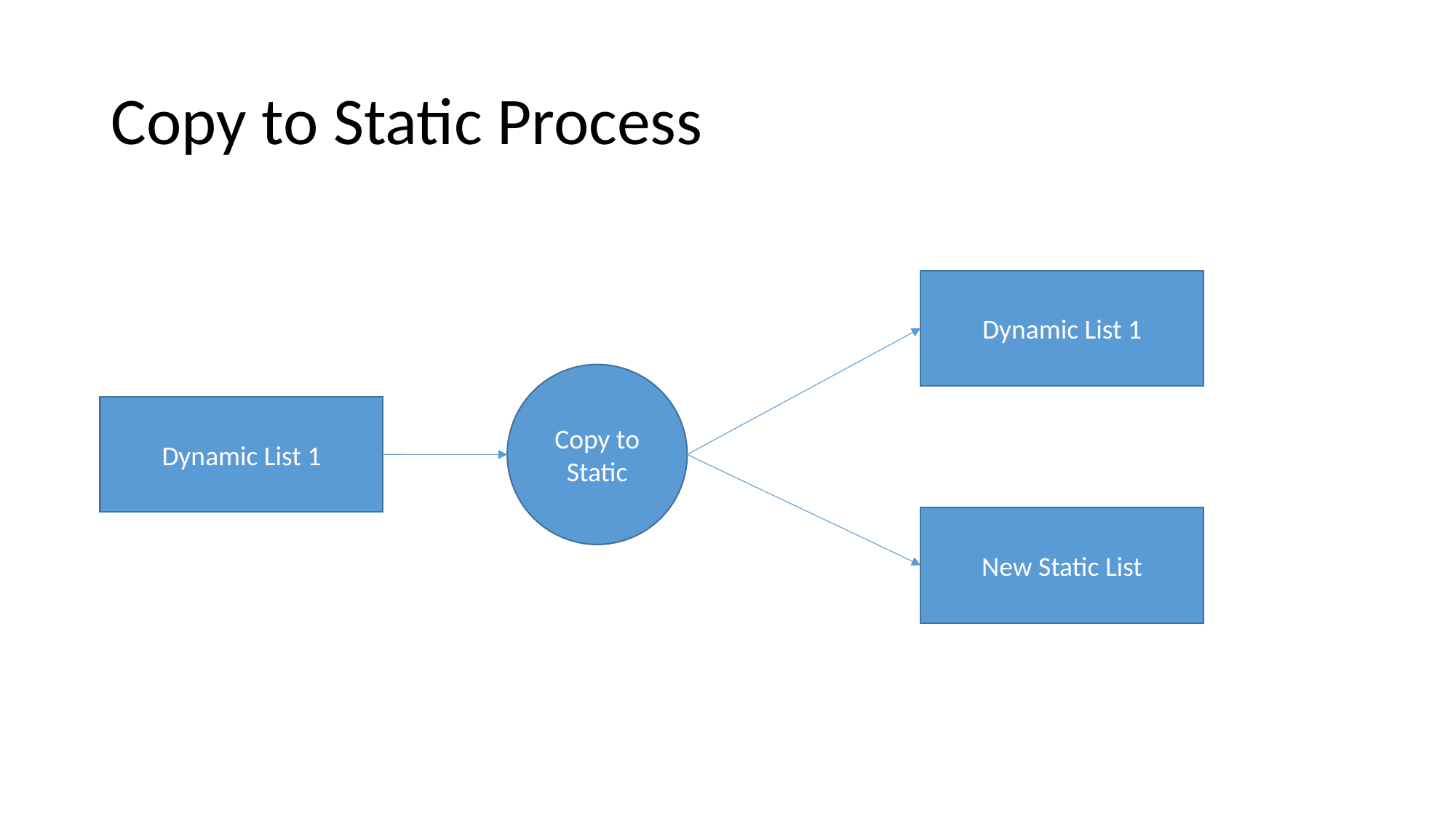

# Copy to Static Process
Dynamic List 1
Copy to Static
Dynamic List 1
New Static List